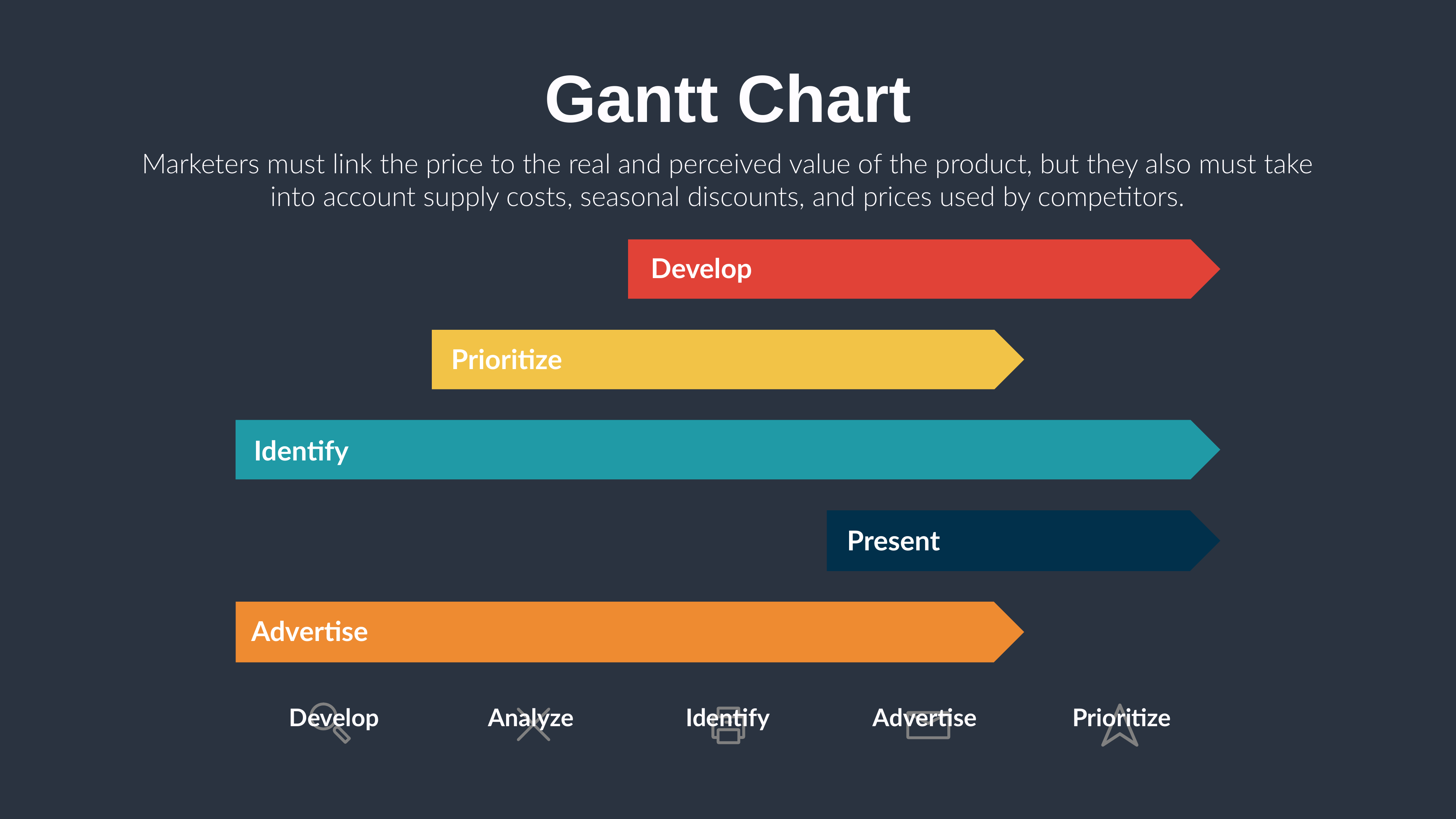

Gantt Chart
Marketers must link the price to the real and perceived value of the product, but they also must take into account supply costs, seasonal discounts, and prices used by competitors.
|  |  |  |  |  |
| --- | --- | --- | --- | --- |
|  |  |  |  |  |
|  |  |  |  |  |
|  |  |  |  |  |
|  |  |  |  |  |
|  |  |  |  |  |
|  |  |  |  |  |
|  |  |  |  |  |
|  |  |  |  |  |
|  |  |  |  |  |
| Develop | Analyze | Identify | Advertise | Prioritize |

Develop

Prioritize

Identify

Present

Advertise